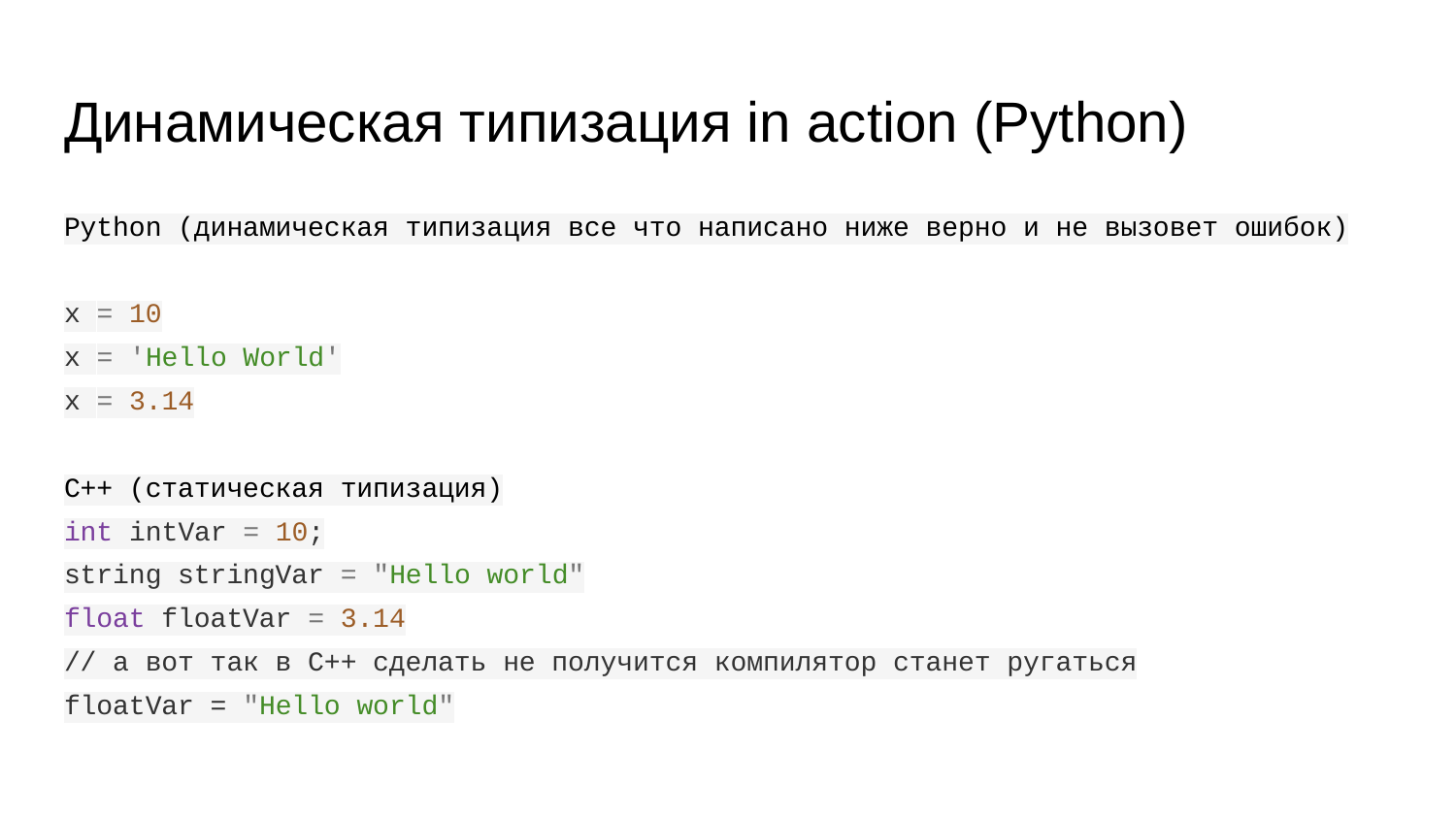

# Динамическая типизация in action (Python)

Python (динамическая типизация все что написано ниже верно и не вызовет ошибок)

x = 10
x = 'Hello World'
x = 3.14

C++ (статическая типизация)
int intVar = 10;
string stringVar = "Hello world"
float floatVar = 3.14
// а вот так в C++ сделать не получится компилятор станет ругаться
floatVar = "Hello world"